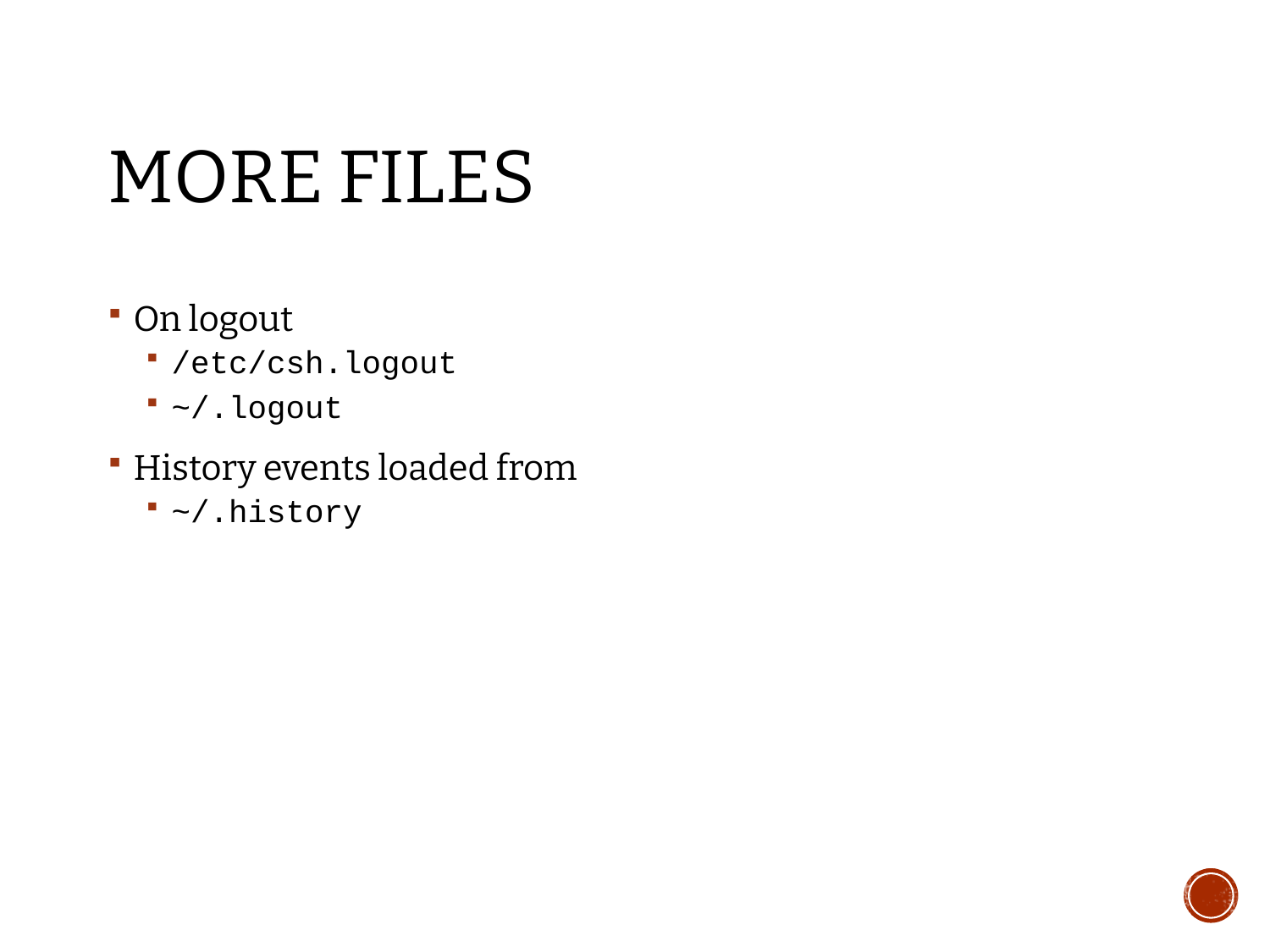

# More files
On logout
/etc/csh.logout
~/.logout
History events loaded from
~/.history